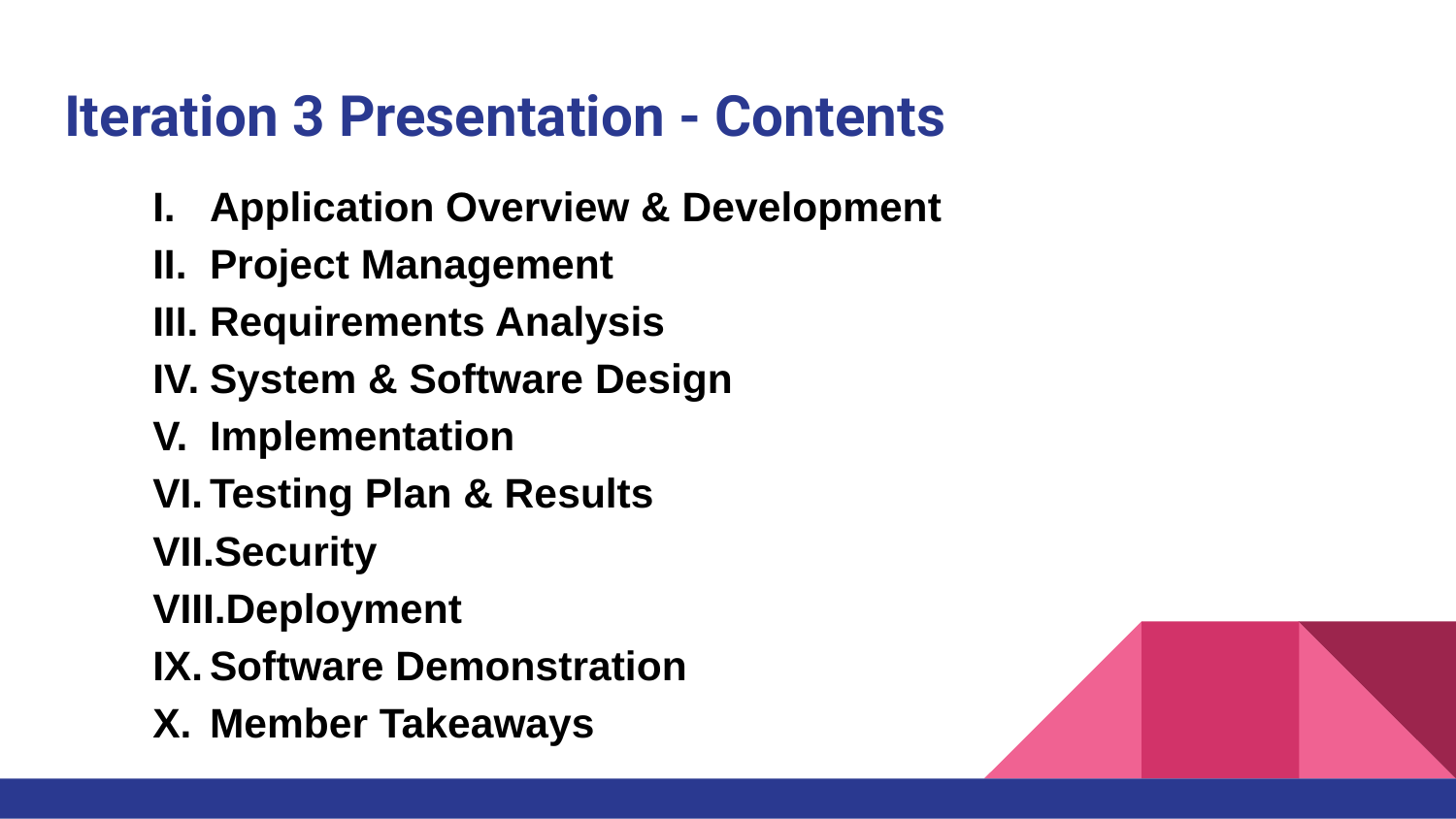

# Iteration 3 Presentation - Contents

Application Overview & Development
Project Management
Requirements Analysis
System & Software Design
Implementation
Testing Plan & Results
Security
Deployment
Software Demonstration
Member Takeaways